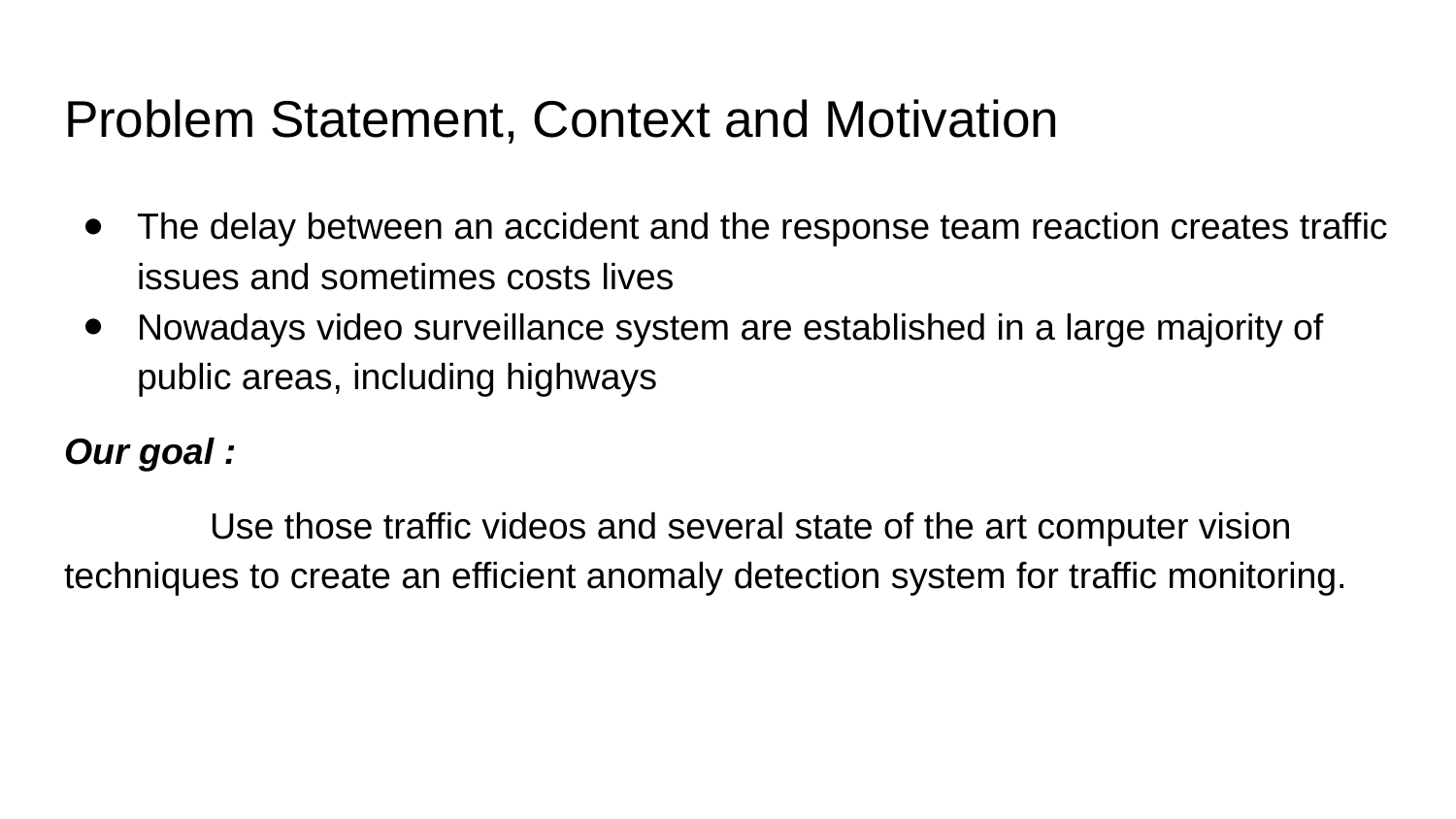

# Problem Statement, Context and Motivation
The delay between an accident and the response team reaction creates traffic issues and sometimes costs lives
Nowadays video surveillance system are established in a large majority of public areas, including highways
Our goal :
	Use those traffic videos and several state of the art computer vision techniques to create an efficient anomaly detection system for traffic monitoring.